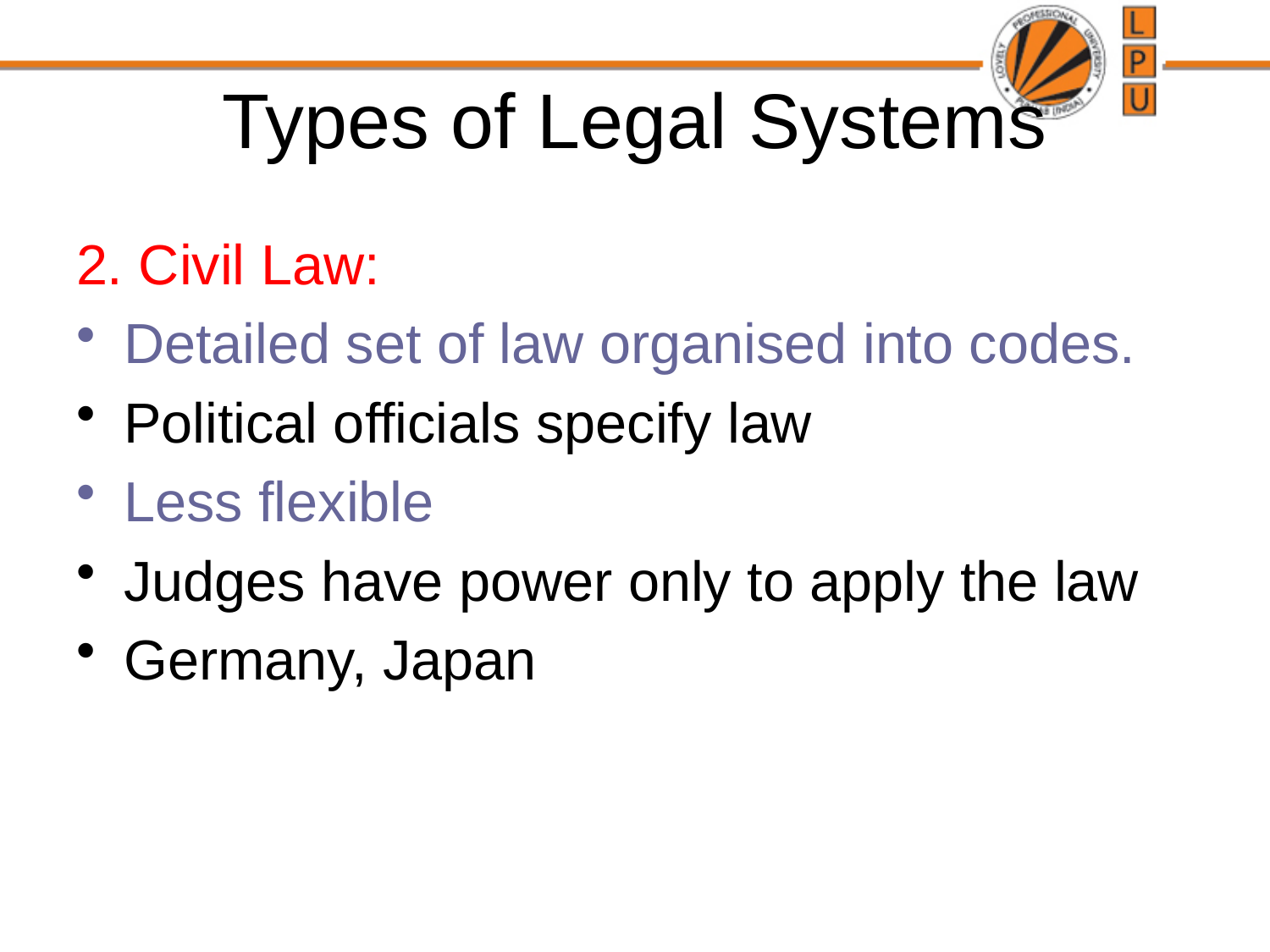

# Types of Legal Systems
2. Civil Law:
Detailed set of law organised into codes.
Political officials specify law
Less flexible
Judges have power only to apply the law
Germany, Japan